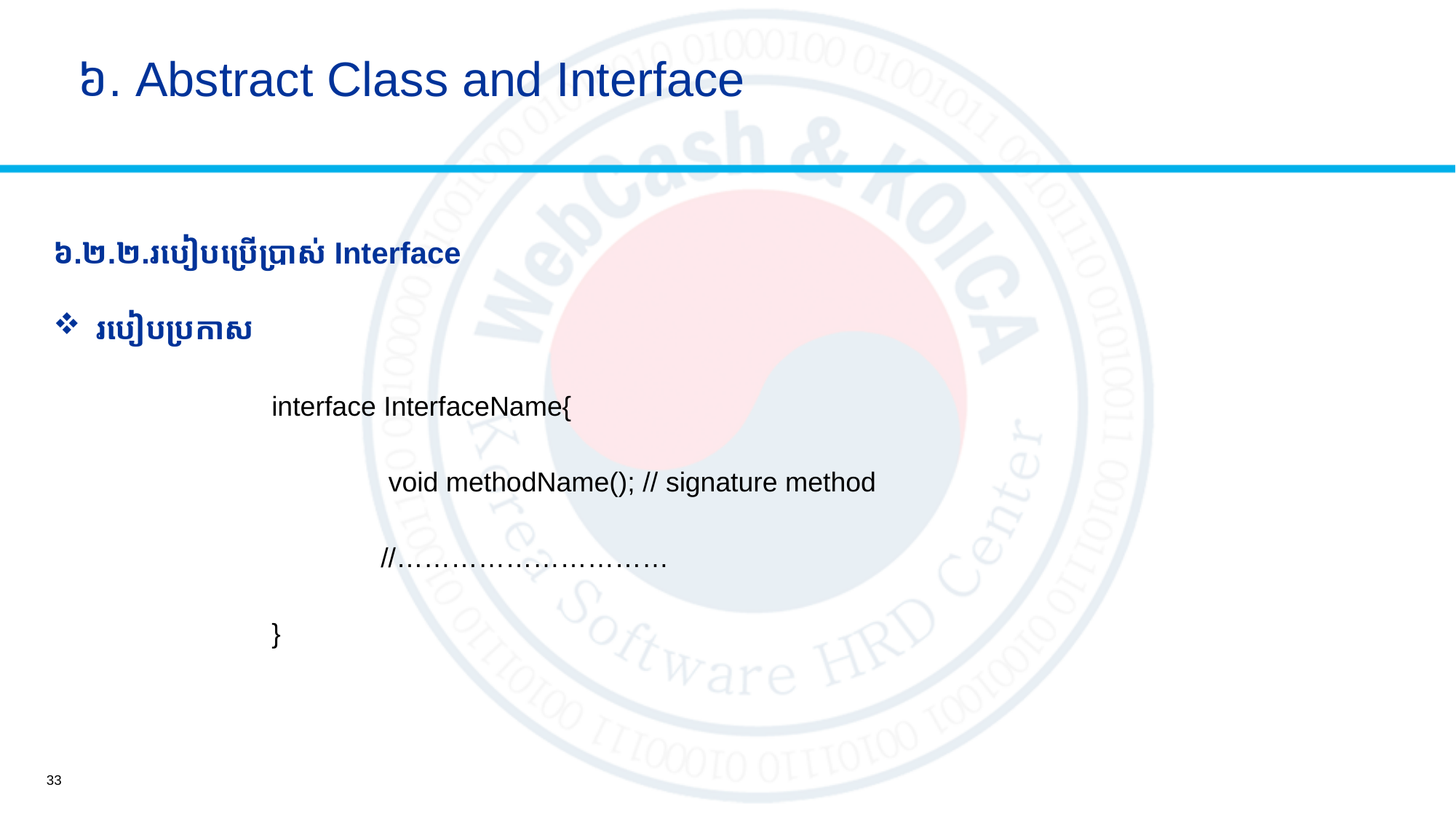

​ ៦. Abstract Class​ and Interface
៦.២.២.របៀបប្រើប្រាស់​ Interface
 របៀបប្រកាស
		interface InterfaceName{
			 void methodName(); // signature method
			//…………………………
		}
33